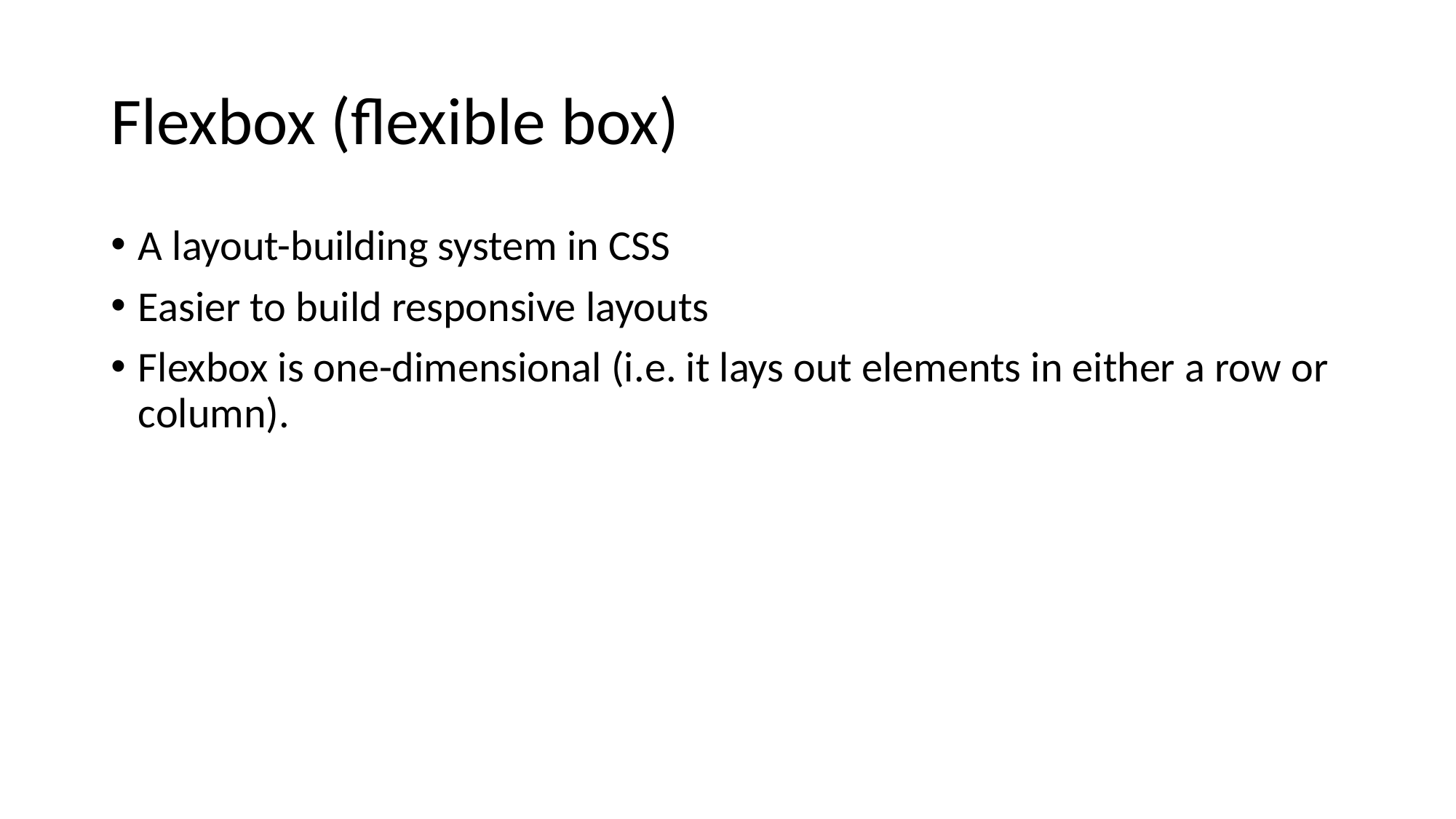

# Flexbox (flexible box)
A layout-building system in CSS
Easier to build responsive layouts
Flexbox is one-dimensional (i.e. it lays out elements in either a row or column).